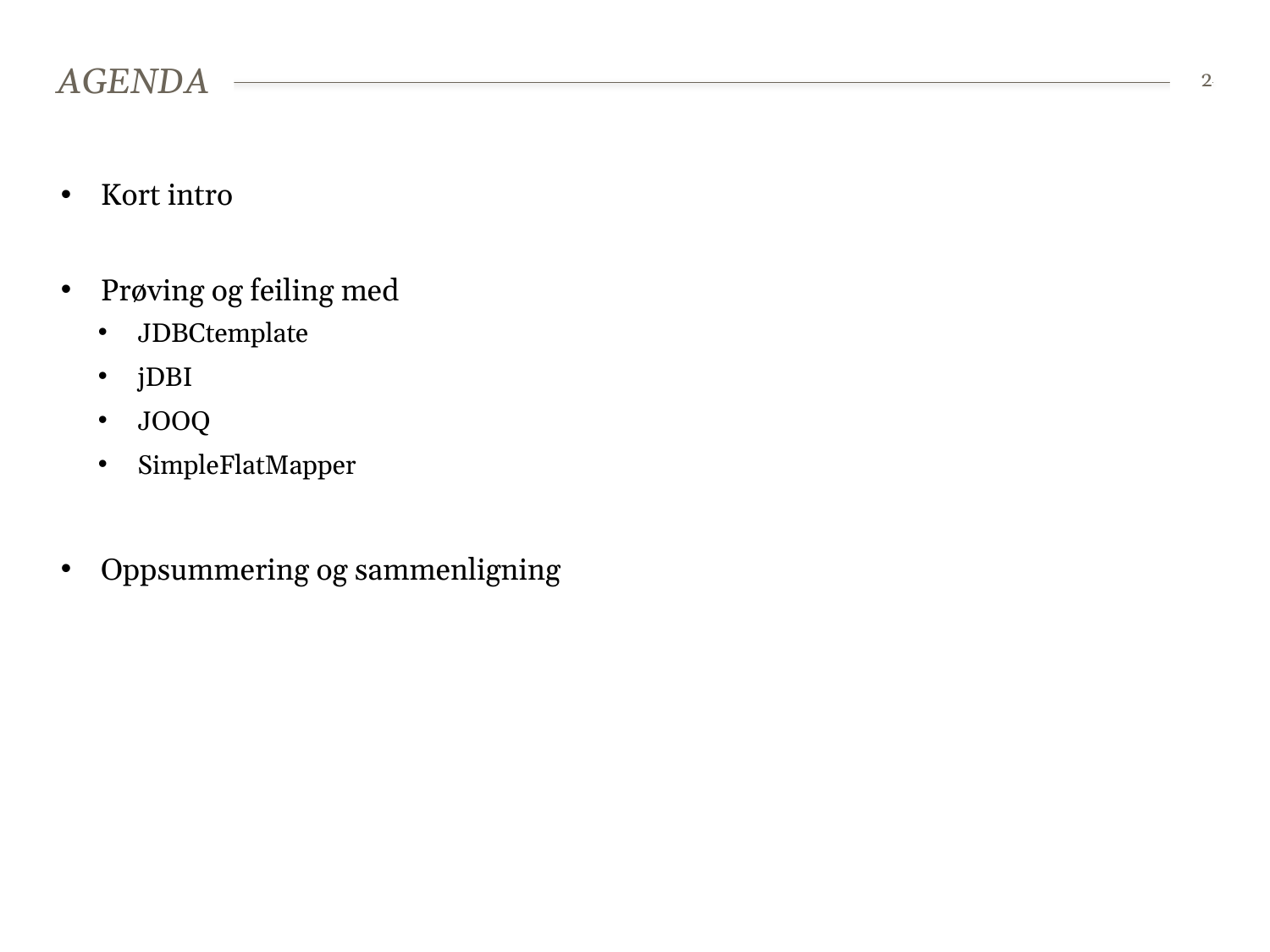

# AGENDA
2
Kort intro

Prøving og feiling med
JDBCtemplate
jDBI
JOOQ
SimpleFlatMapper

Oppsummering og sammenligning